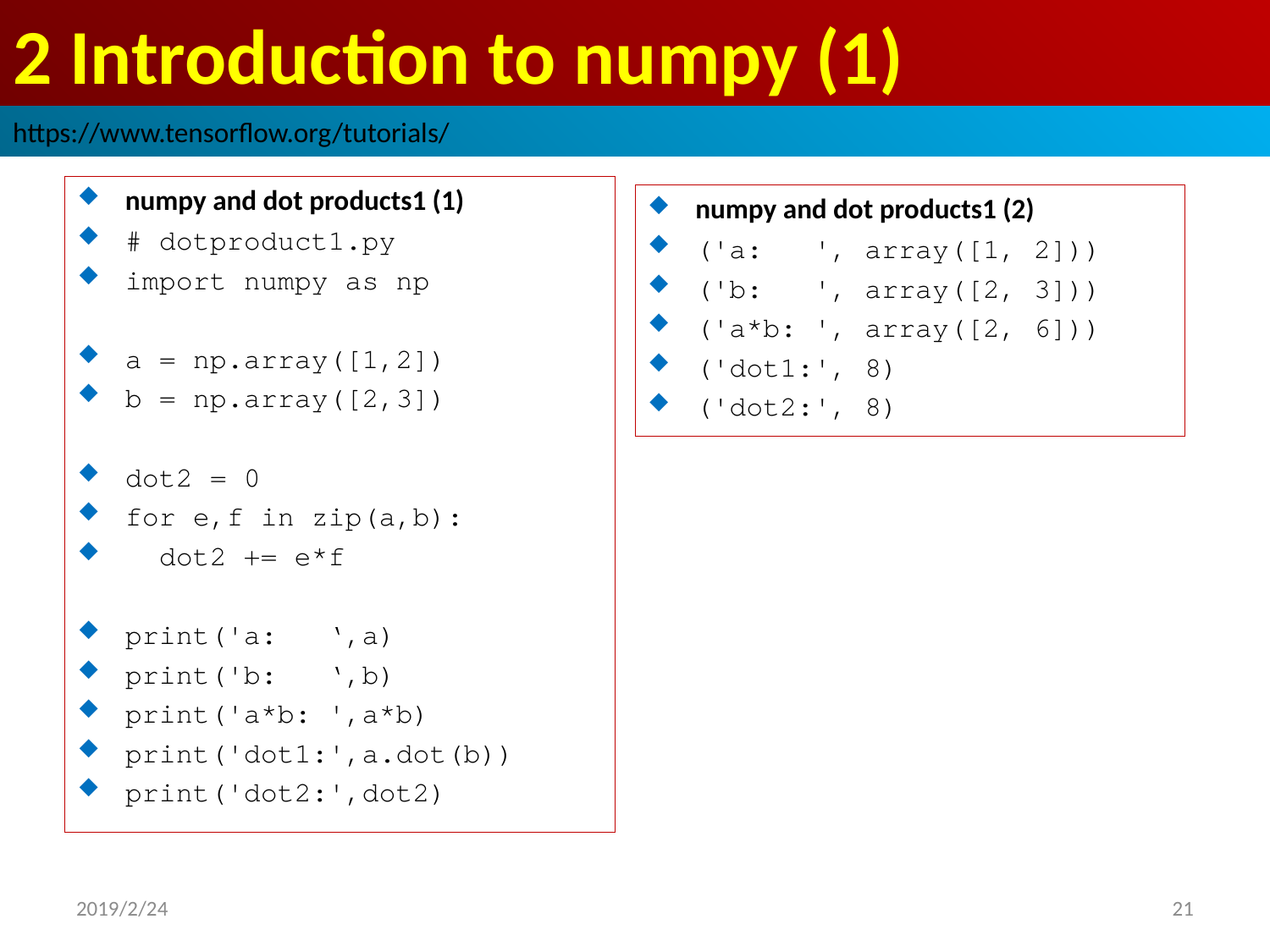

# 2 Introduction to numpy (1)
https://www.tensorflow.org/tutorials/
numpy and dot products1 (1)
# dotproduct1.py
import numpy as np

a = np.array([1,2])
b = np.array([2,3])

dot2 = 0
for e,f in zip(a,b):
  dot2 += e*f

print('a:   ‘,a)
print('b:   ‘,b)
print('a*b: ',a*b)
print('dot1:',a.dot(b))
print('dot2:',dot2)
numpy and dot products1 (2)
('a:   ', array([1, 2]))
('b:   ', array([2, 3]))
('a*b: ', array([2, 6]))
('dot1:', 8)
('dot2:', 8)
2019/2/24
21